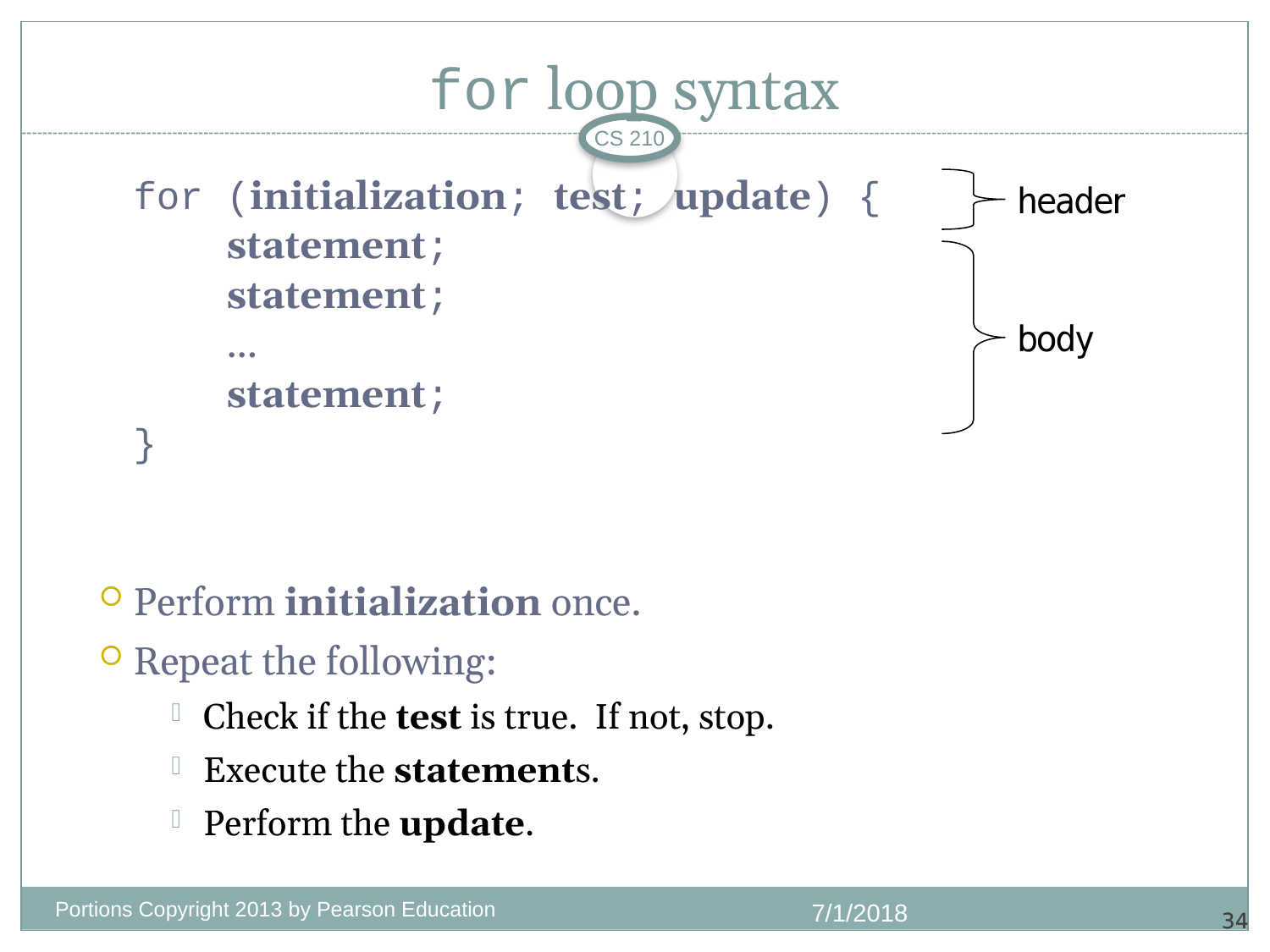

# for loop syntax
CS 210
	for (initialization; test; update) {
	    statement;
	    statement;
	    ...
	    statement;
	}

Perform initialization once.
Repeat the following:
Check if the test is true.  If not, stop.
Execute the statements.
Perform the update.
      header
      body
Portions Copyright 2013 by Pearson Education
7/1/2018